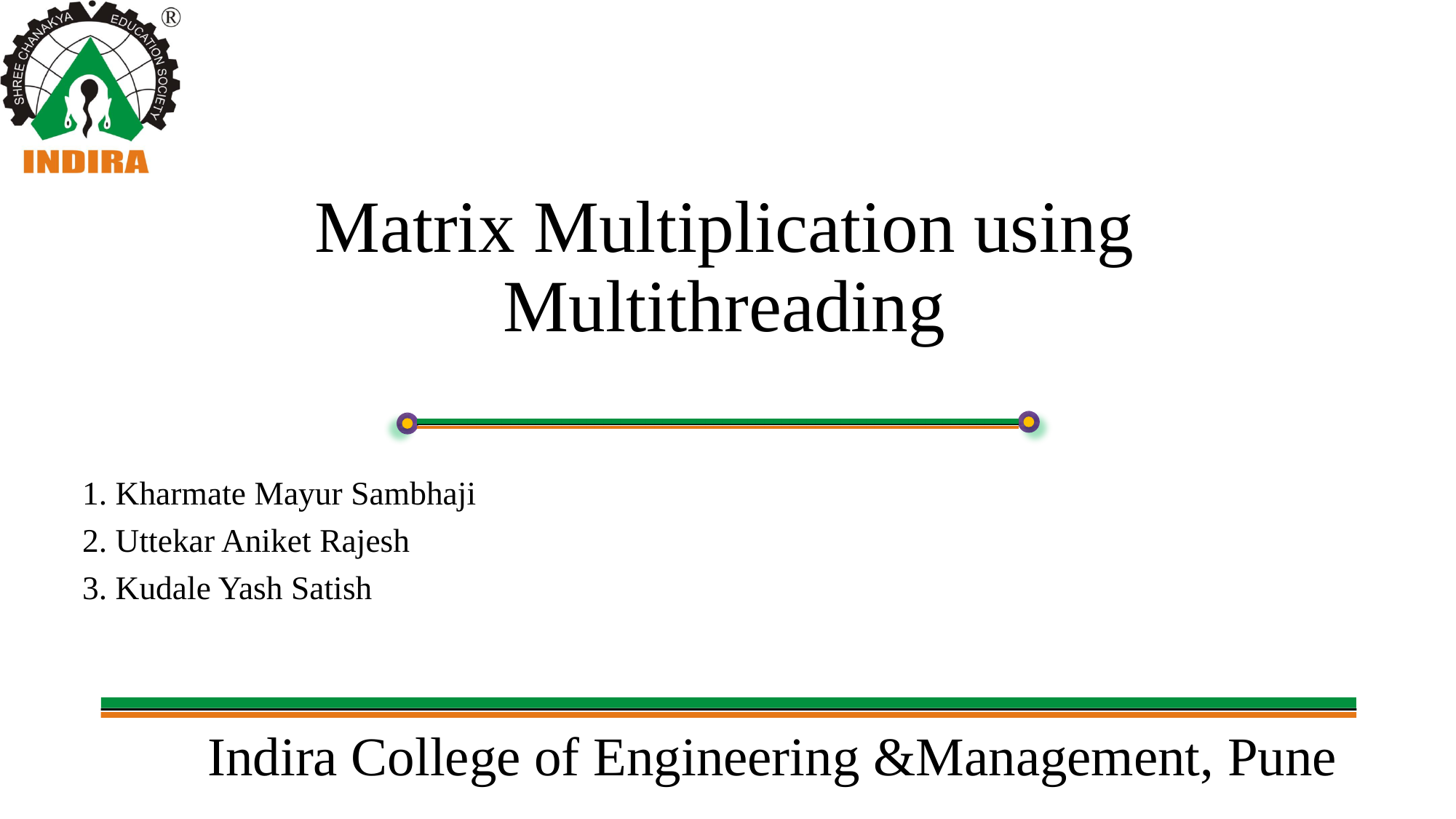

# Matrix Multiplication using Multithreading

1. Kharmate Mayur Sambhaji
2. Uttekar Aniket Rajesh
3. Kudale Yash Satish